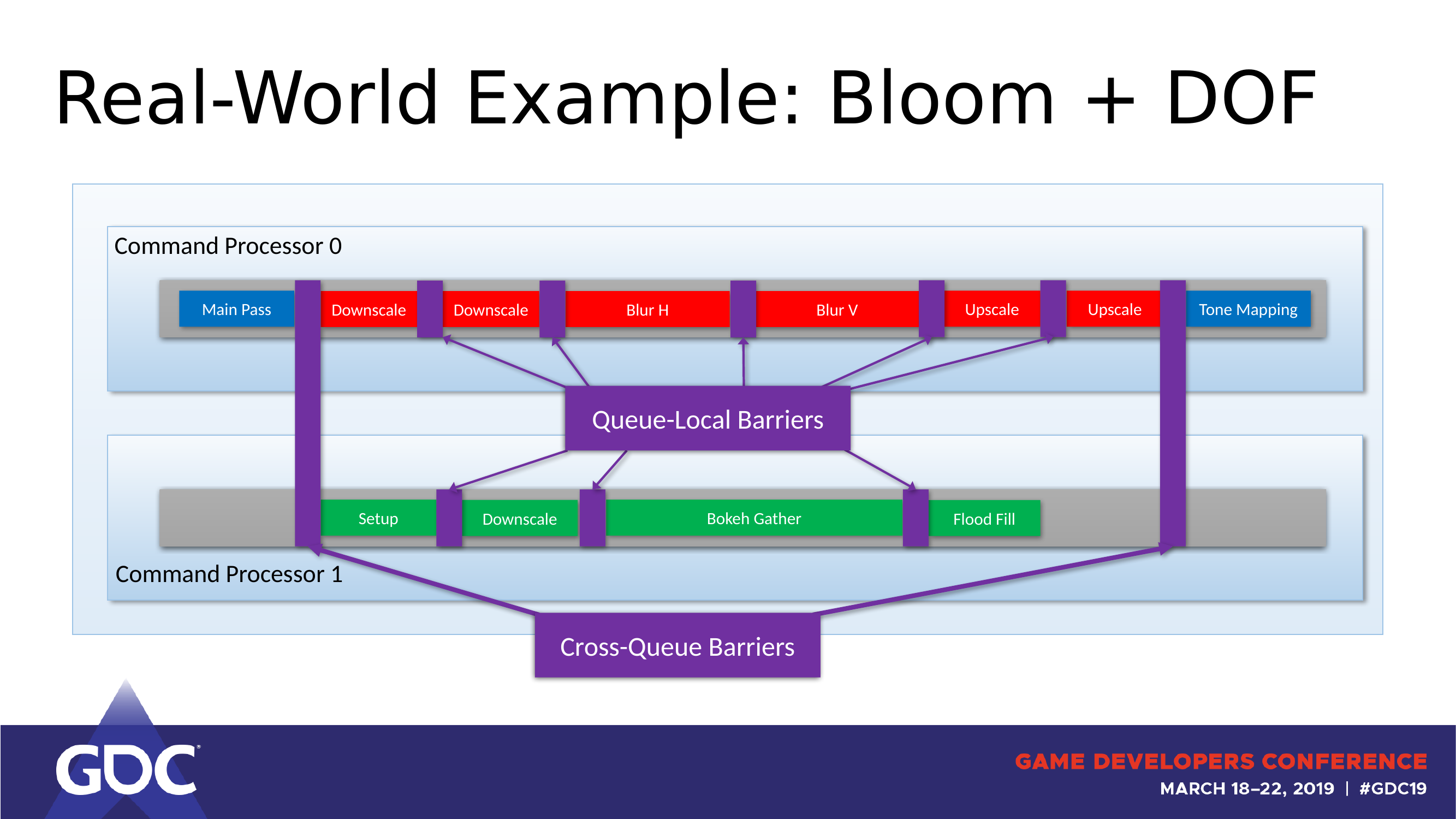

# Real-World Example: Bloom + DOF

Command Processor 0

Main Pass
Upscale
Upscale
Tone Mapping
Downscale
Downscale
Blur H
Blur V

Setup
Bokeh Gather
Downscale
Flood Fill
Command Processor 1
Queue-Local Barriers
Cross-Queue Barriers